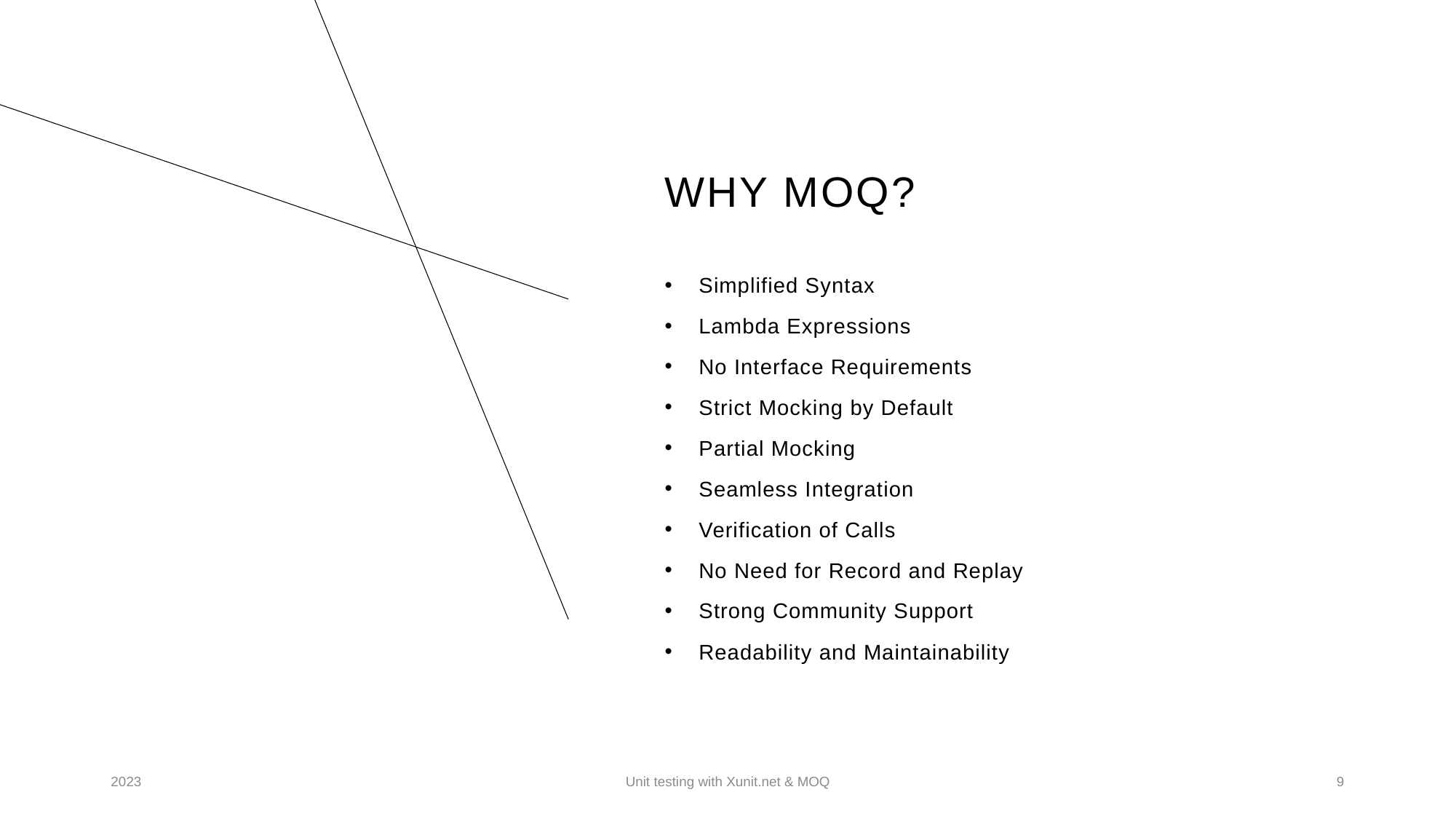

# Why Moq?
Simplified Syntax
Lambda Expressions
No Interface Requirements
Strict Mocking by Default
Partial Mocking
Seamless Integration
Verification of Calls
No Need for Record and Replay
Strong Community Support
Readability and Maintainability

2023
Unit testing with Xunit.net & MOQ
9